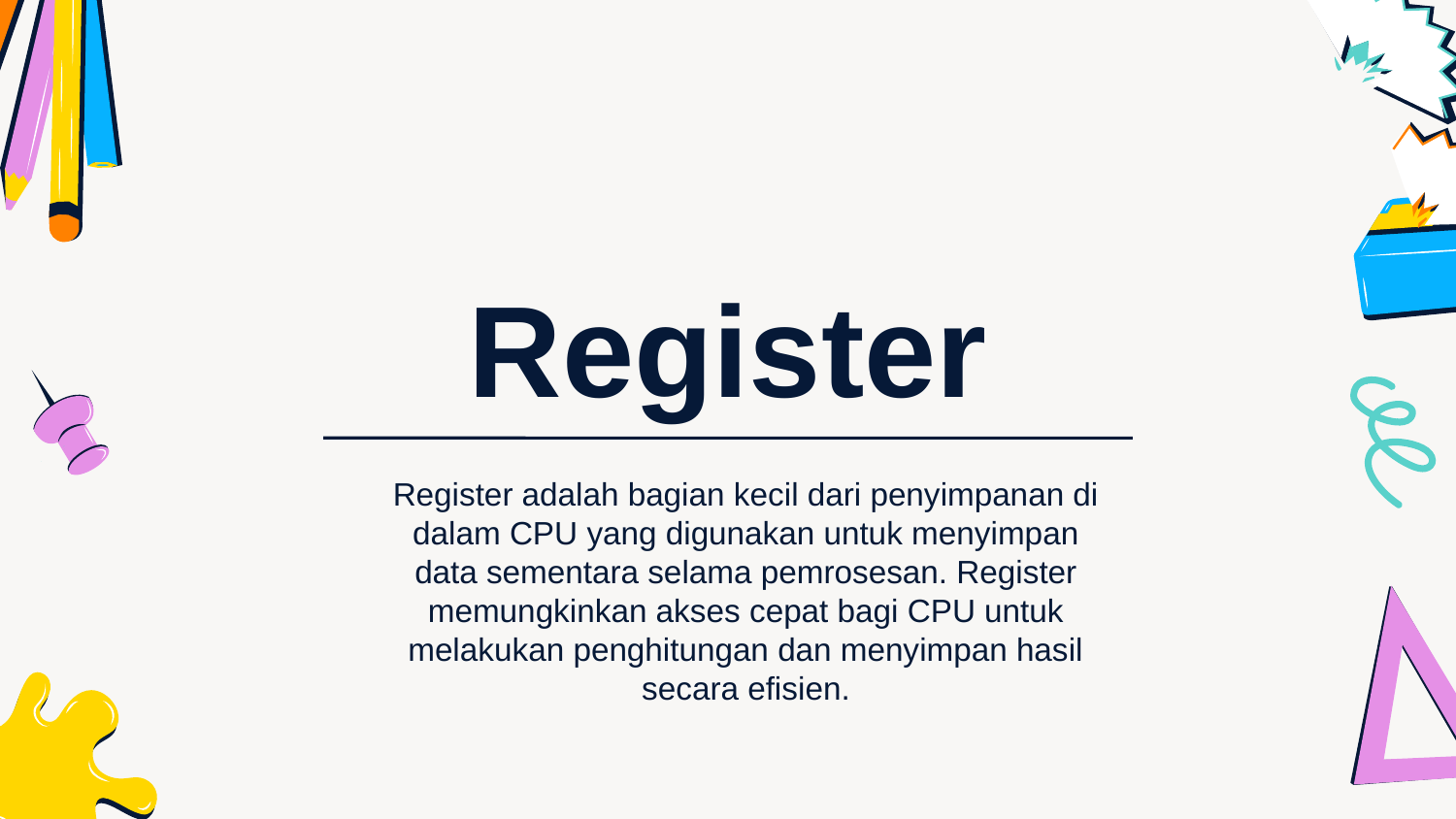

# Register
Register adalah bagian kecil dari penyimpanan di dalam CPU yang digunakan untuk menyimpan data sementara selama pemrosesan. Register memungkinkan akses cepat bagi CPU untuk melakukan penghitungan dan menyimpan hasil secara efisien.